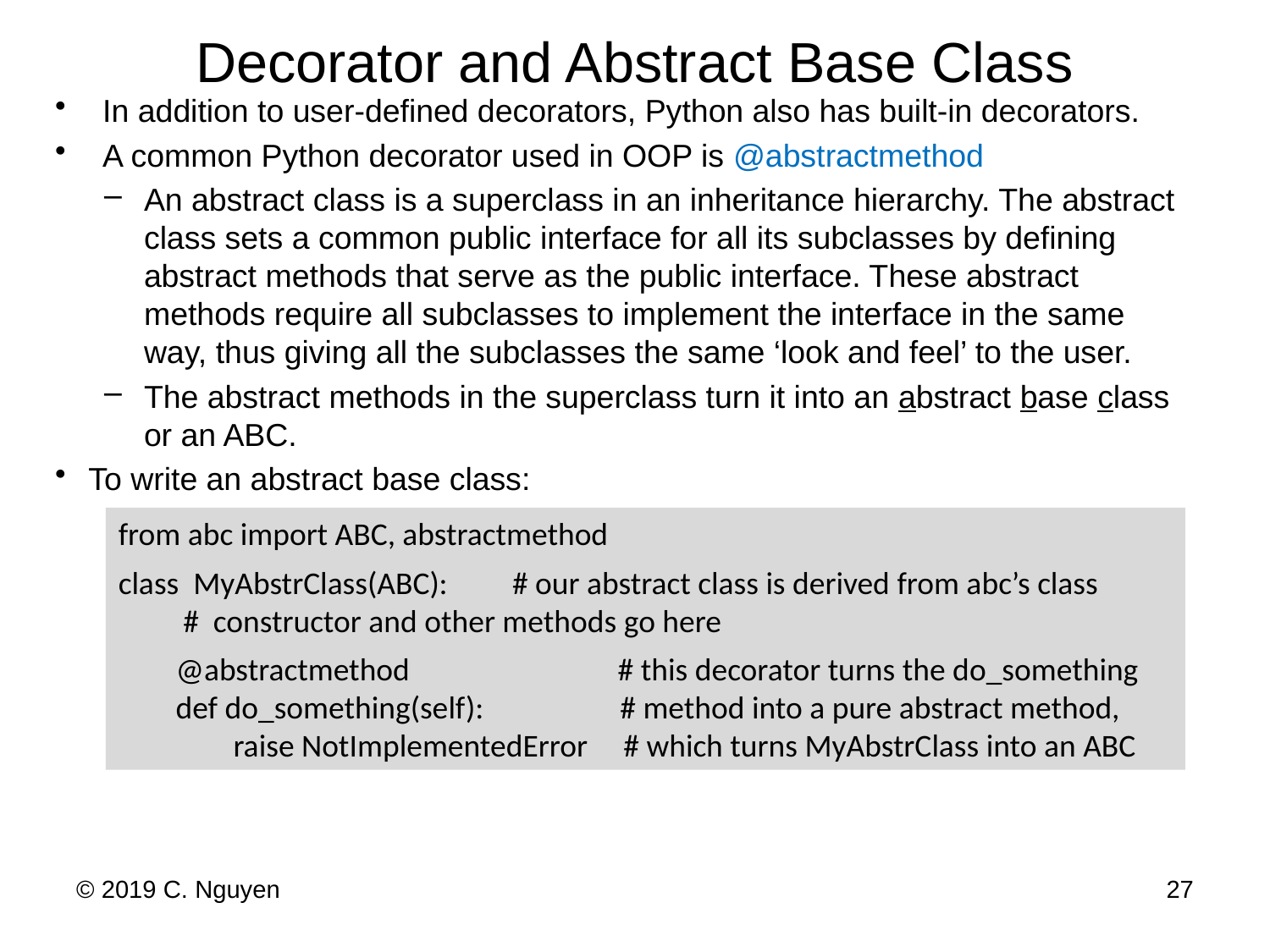

# Decorator and Abstract Base Class
In addition to user-defined decorators, Python also has built-in decorators.
A common Python decorator used in OOP is @abstractmethod
An abstract class is a superclass in an inheritance hierarchy. The abstract class sets a common public interface for all its subclasses by defining abstract methods that serve as the public interface. These abstract methods require all subclasses to implement the interface in the same way, thus giving all the subclasses the same ‘look and feel’ to the user.
The abstract methods in the superclass turn it into an abstract base class or an ABC.
To write an abstract base class:

from abc import ABC, abstractmethod
class  MyAbstrClass(ABC):         # our abstract class is derived from abc’s class
         #  constructor and other methods go here
        @abstractmethod                             # this decorator turns the do_something
        def do_something(self):                   # method into a pure abstract method,
                raise NotImplementedError     # which turns MyAbstrClass into an ABC
© 2019 C. Nguyen
27